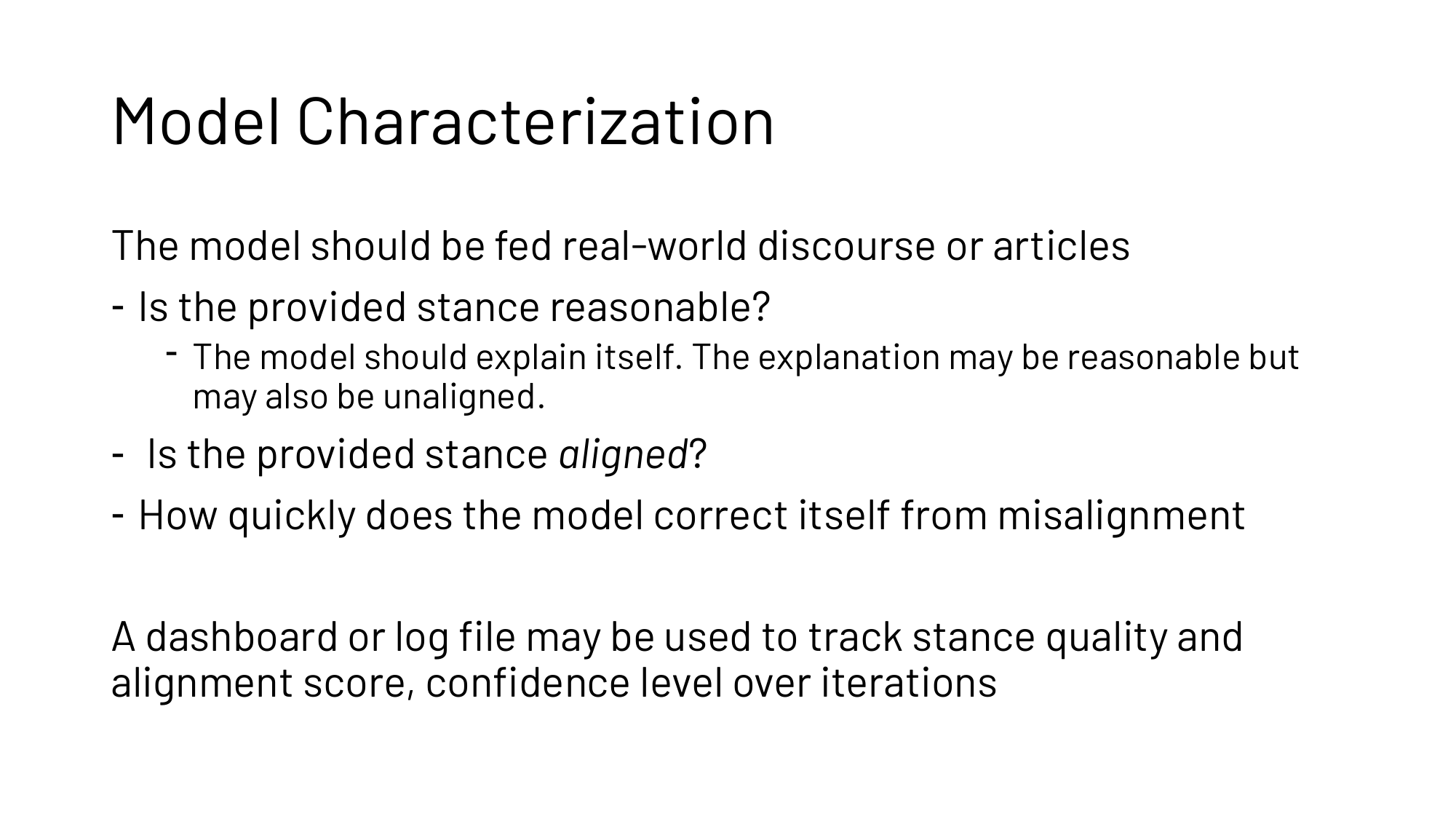

# Model Characterization
The model should be fed real-world discourse or articles
Is the provided stance reasonable?
The model should explain itself. The explanation may be reasonable but may also be unaligned.
 Is the provided stance aligned?
How quickly does the model correct itself from misalignment

A dashboard or log file may be used to track stance quality and alignment score, confidence level over iterations